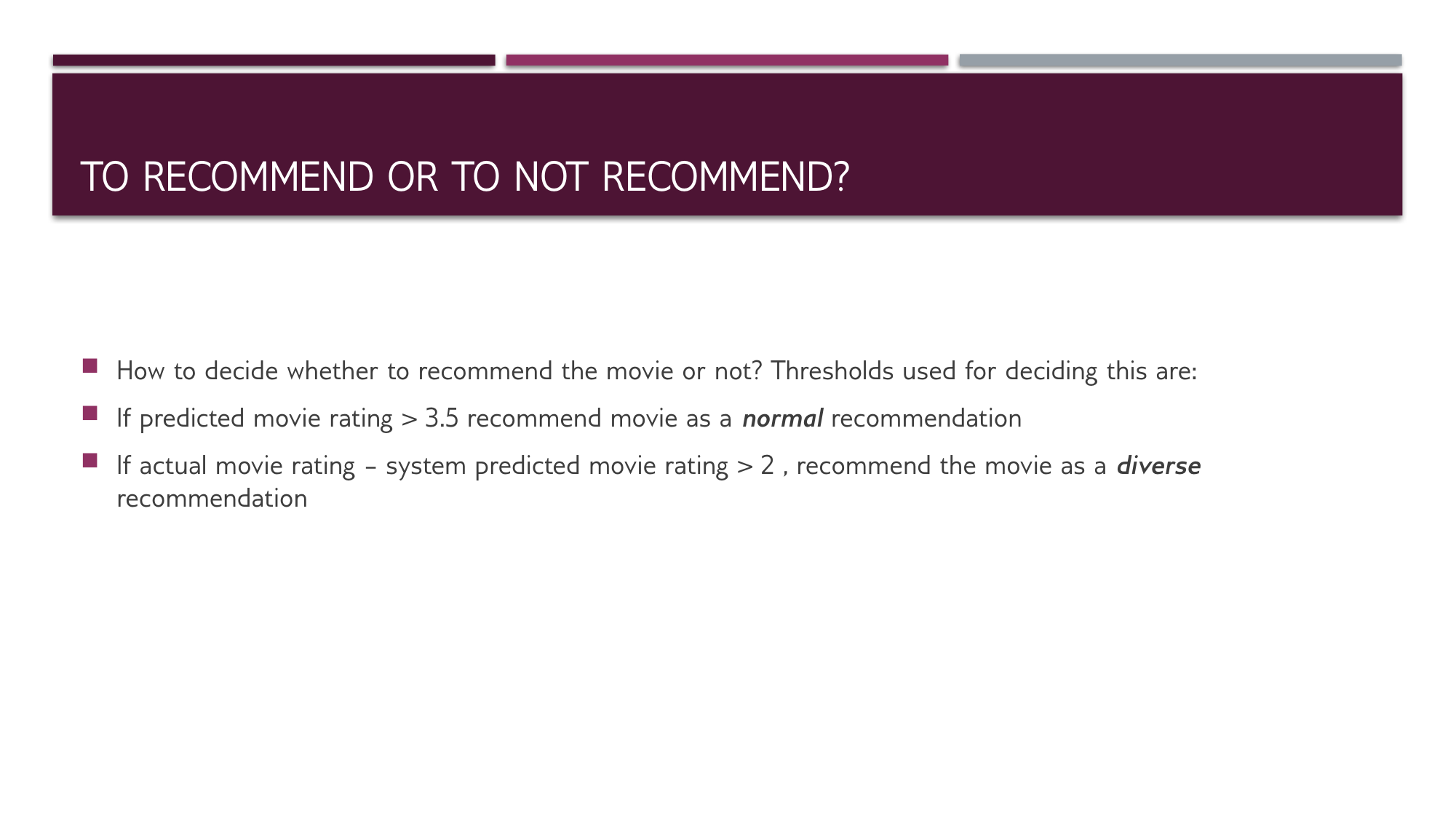

# To recommend or to not recommend?
How to decide whether to recommend the movie or not? Thresholds used for deciding this are:
If predicted movie rating > 3.5 recommend movie as a normal recommendation
If actual movie rating – system predicted movie rating > 2 , recommend the movie as a diverse recommendation